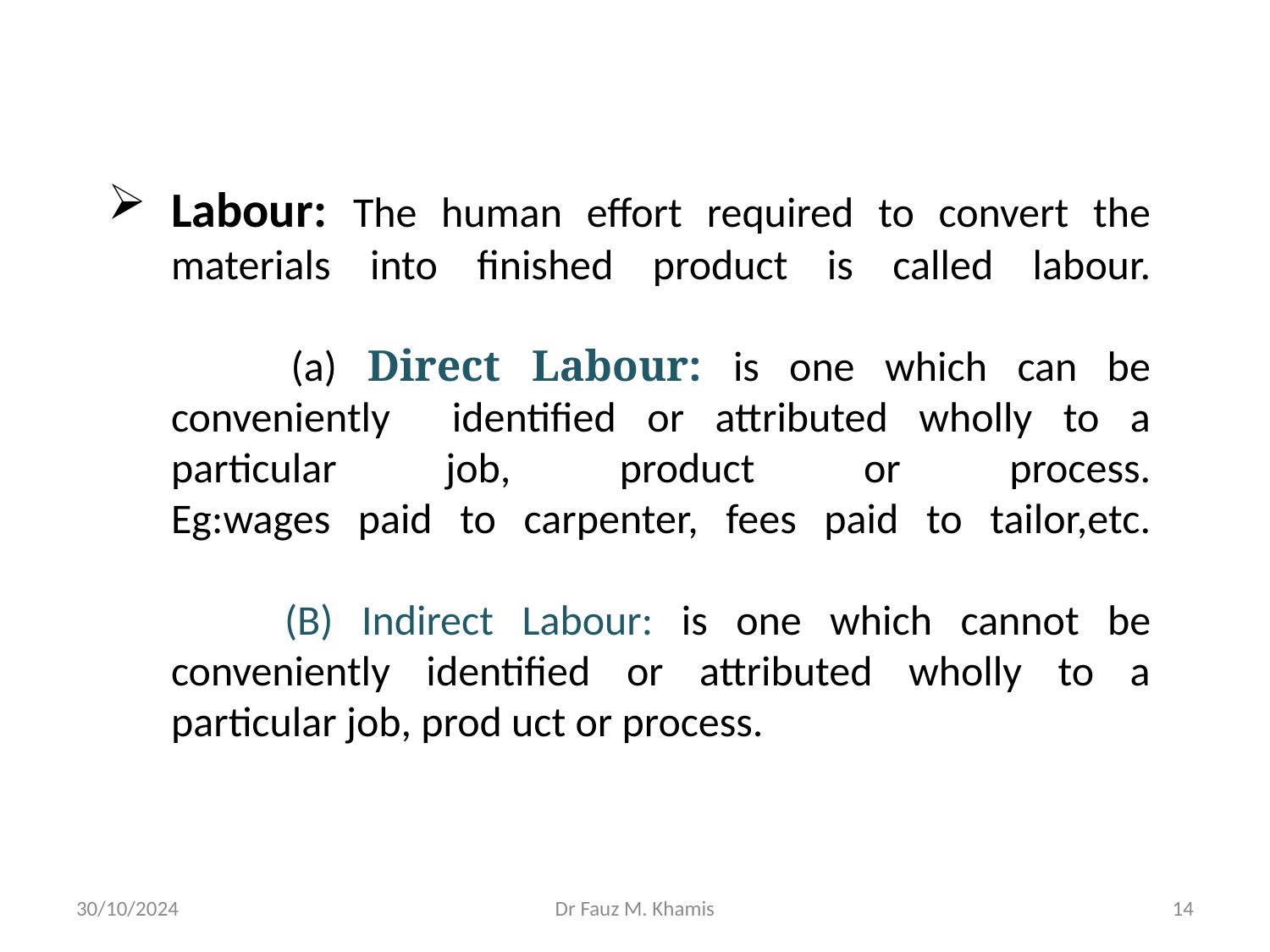

Labour: The human effort required to convert the materials into finished product is called labour.
    (a) Direct Labour: is one which can be conveniently  identified or attributed wholly to a particular job, product or process.
Eg:wages paid to carpenter, fees paid to tailor,etc.
    (B) Indirect Labour: is one which cannot be conveniently identified or attributed wholly to a particular job, prod uct or process.
30/10/2024
Dr Fauz M. Khamis
14